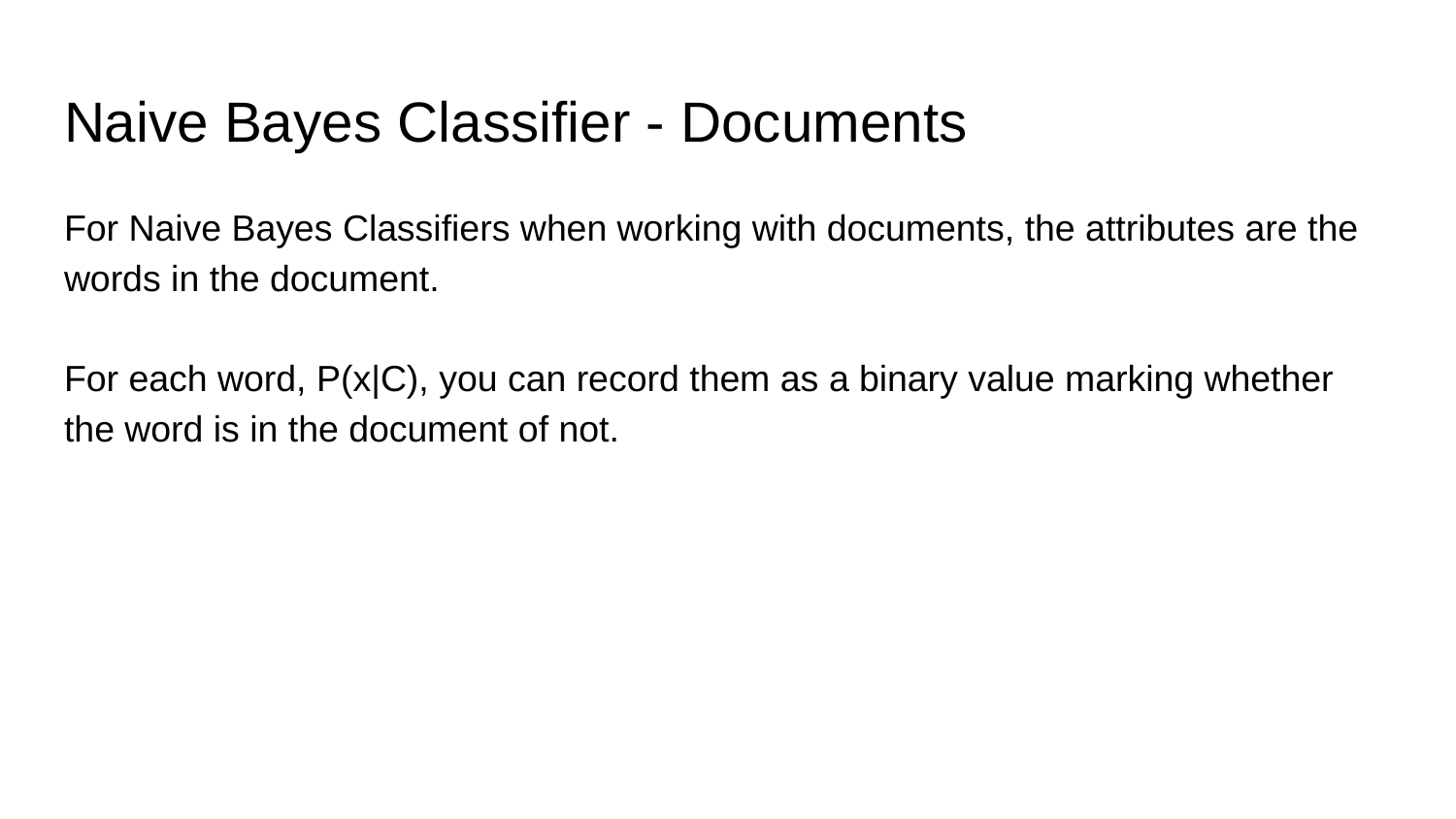

# Naive Bayes Classifier - Documents
For Naive Bayes Classifiers when working with documents, the attributes are the words in the document.

For each word, P(x|C), you can record them as a binary value marking whether the word is in the document of not.